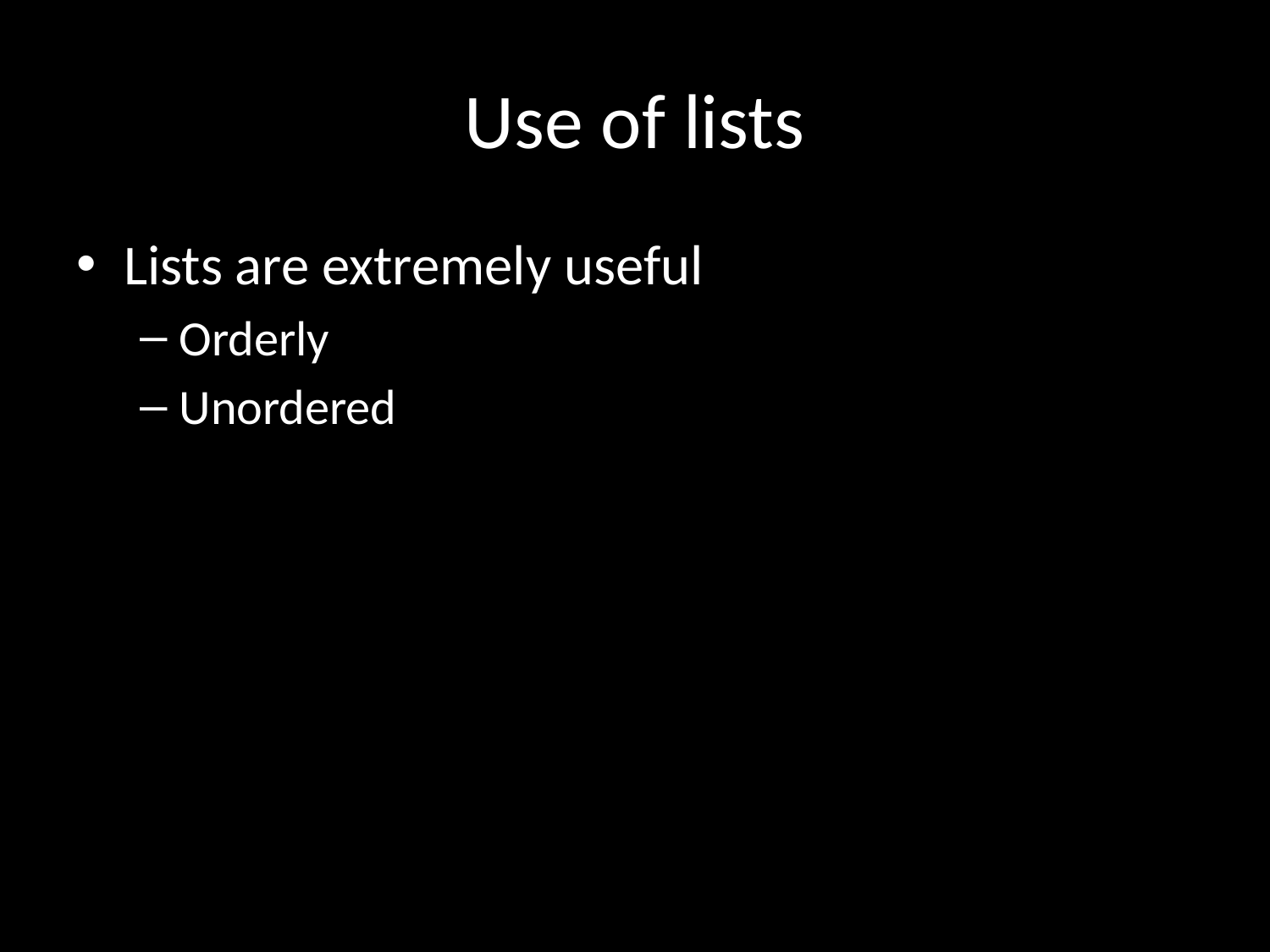

# Use of lists
Lists are extremely useful
Orderly
Unordered